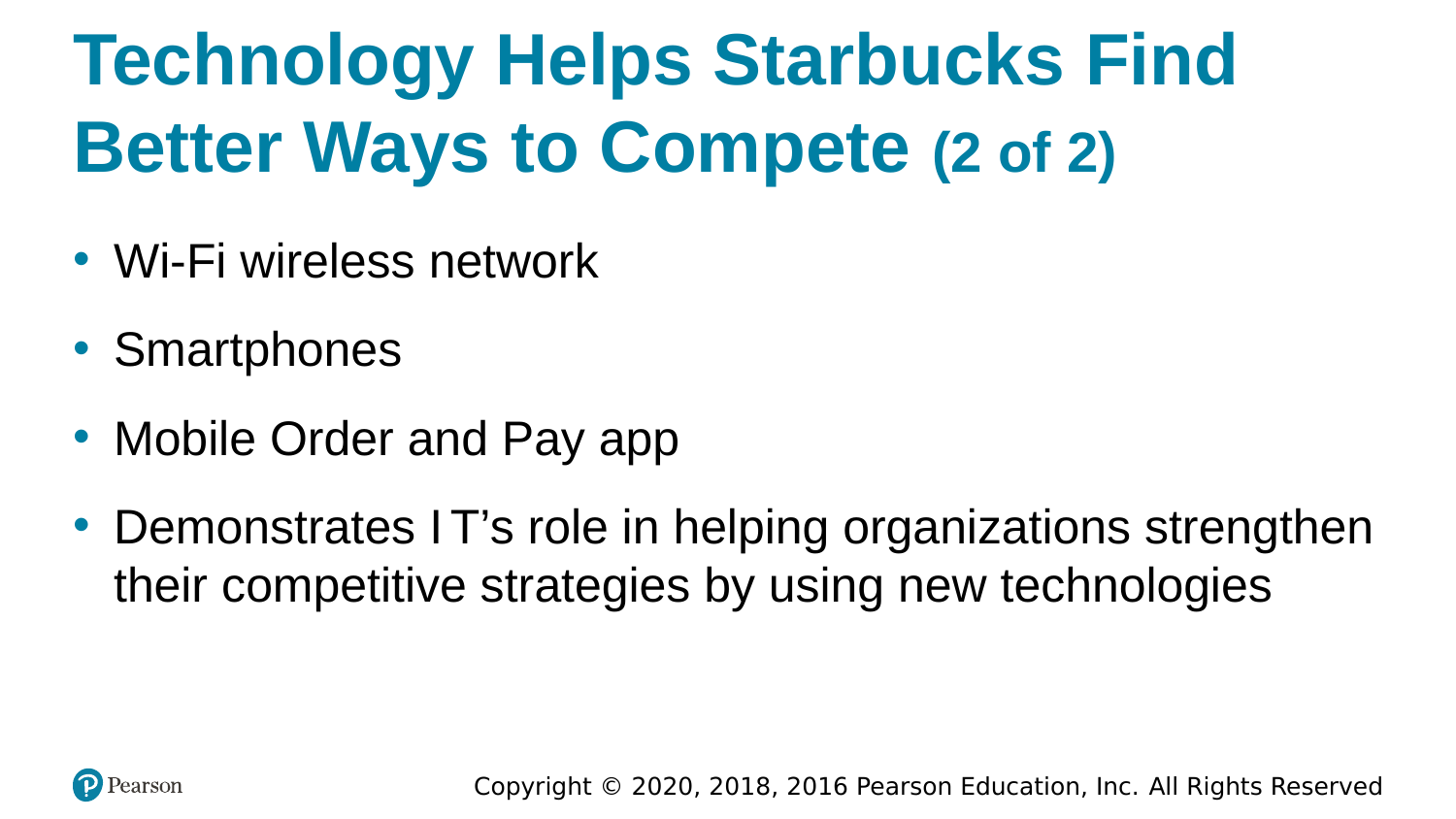

# Technology Helps Starbucks Find Better Ways to Compete (2 of 2)
Wi-Fi wireless network
Smartphones
Mobile Order and Pay app
Demonstrates I T’s role in helping organizations strengthen their competitive strategies by using new technologies